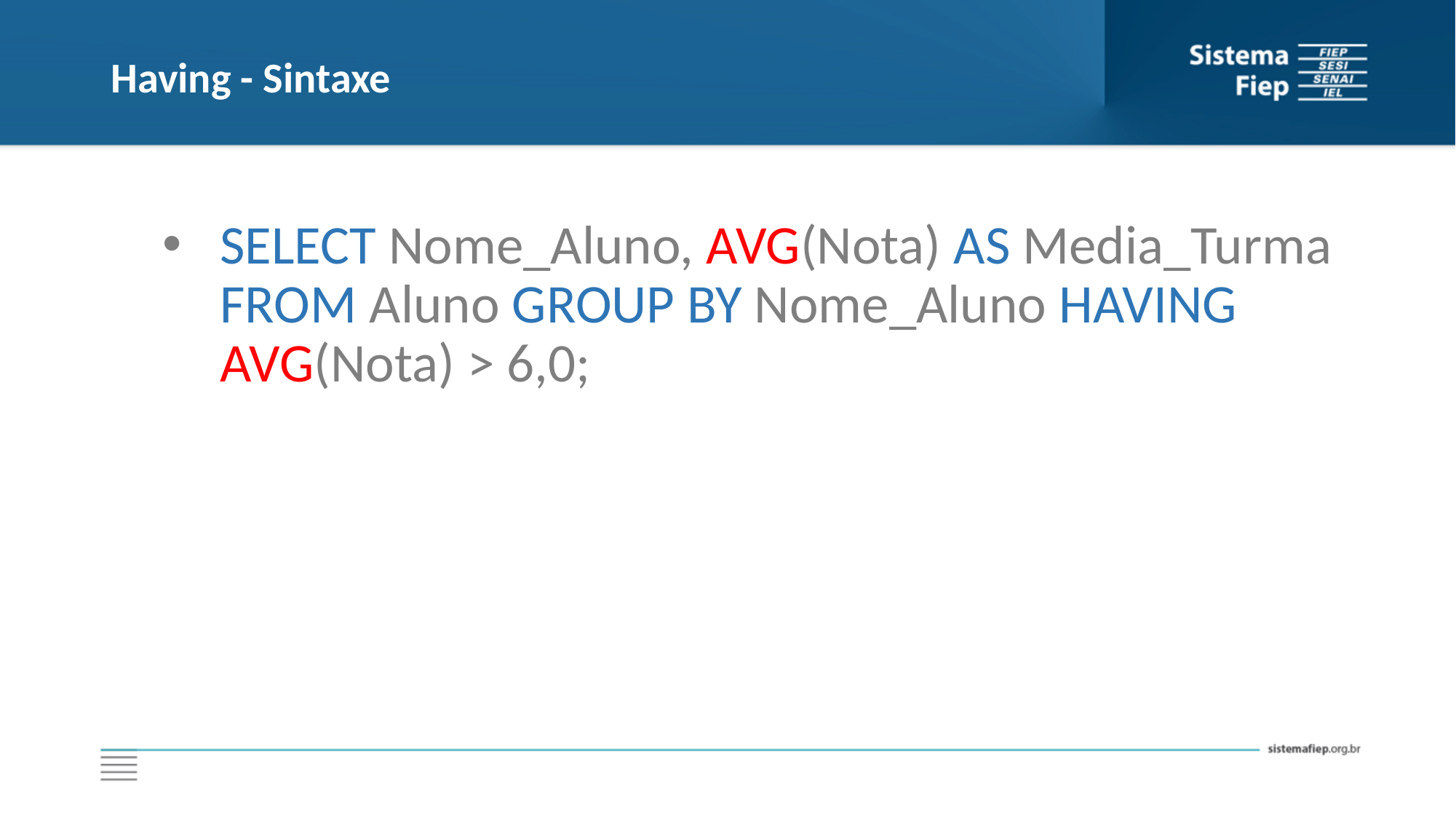

# Having - Sintaxe
SELECT Nome_Aluno, AVG(Nota) AS Media_Turma FROM Aluno GROUP BY Nome_Aluno HAVING AVG(Nota) > 6,0;